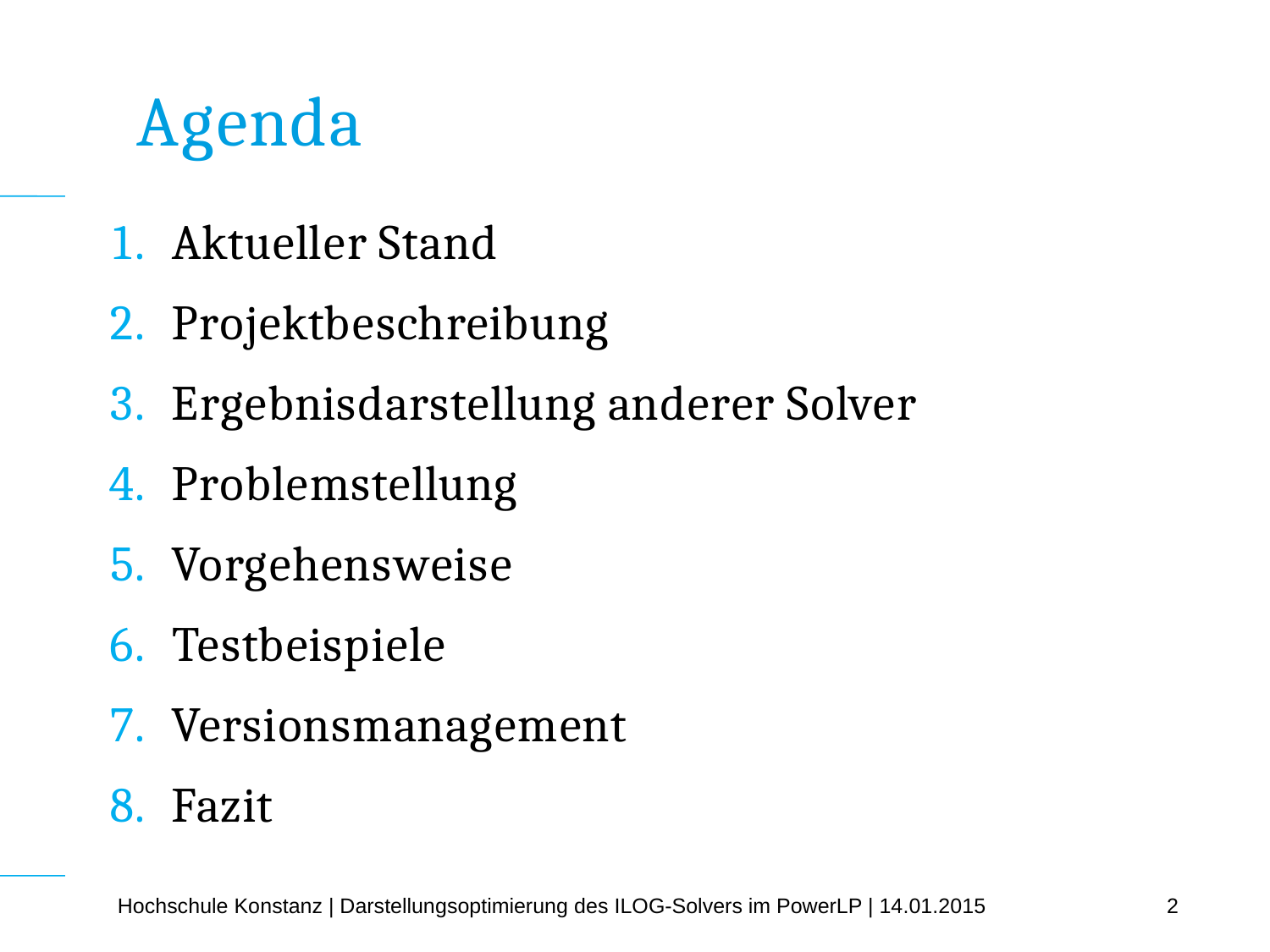

# Agenda

Aktueller Stand
Projektbeschreibung
Ergebnisdarstellung anderer Solver
Problemstellung
Vorgehensweise
Testbeispiele
Versionsmanagement
Fazit

Hochschule Konstanz | Darstellungsoptimierung des ILOG-Solvers im PowerLP | 14.01.2015
2